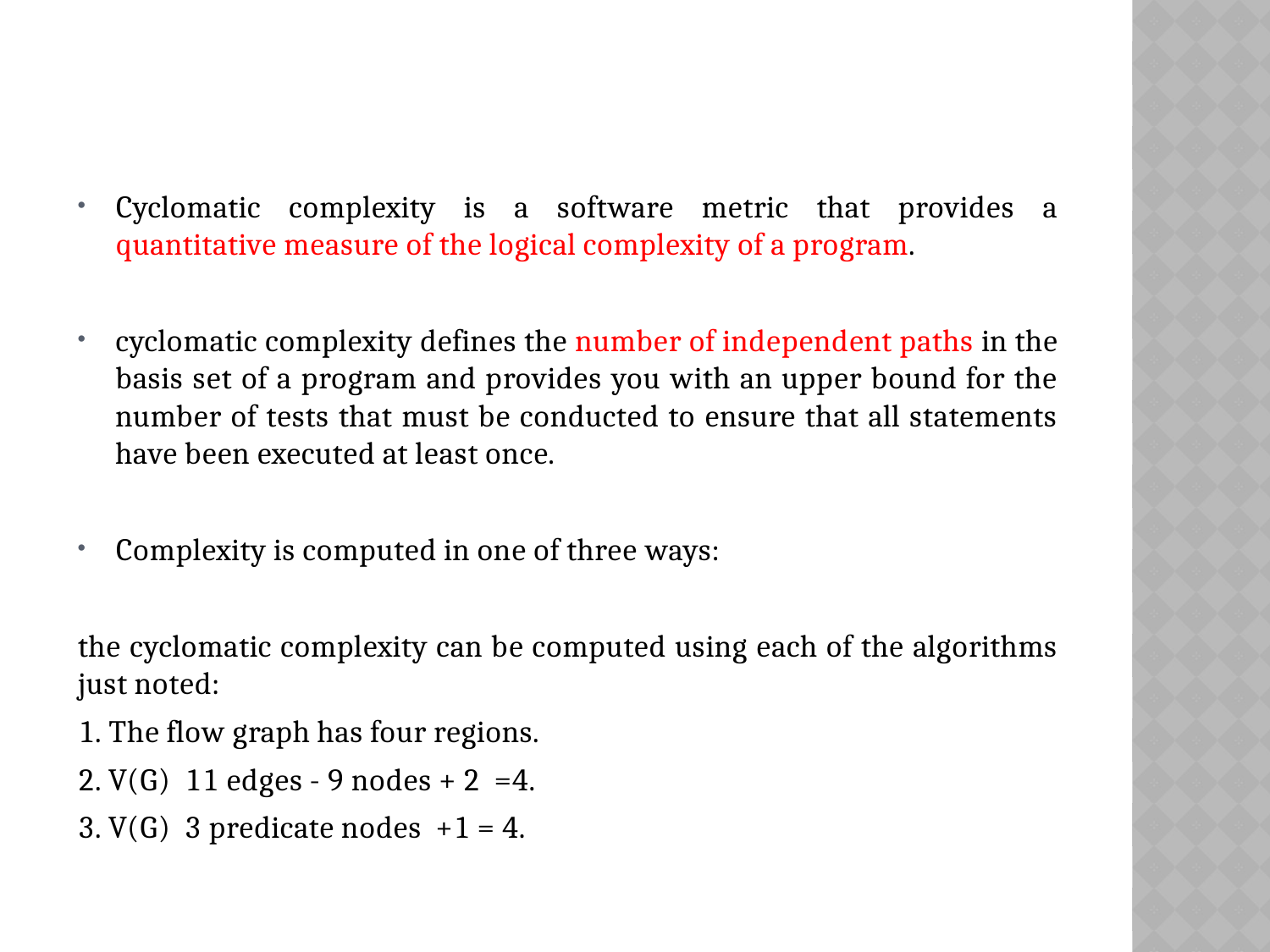

Cyclomatic complexity is a software metric that provides a quantitative measure of the logical complexity of a program.

cyclomatic complexity defines the number of independent paths in the basis set of a program and provides you with an upper bound for the number of tests that must be conducted to ensure that all statements have been executed at least once.

Complexity is computed in one of three ways:

the cyclomatic complexity can be computed using each of the algorithms just noted:
1. The flow graph has four regions.
2. V(G)  11 edges - 9 nodes + 2  =4.
3. V(G)  3 predicate nodes  +1 = 4.